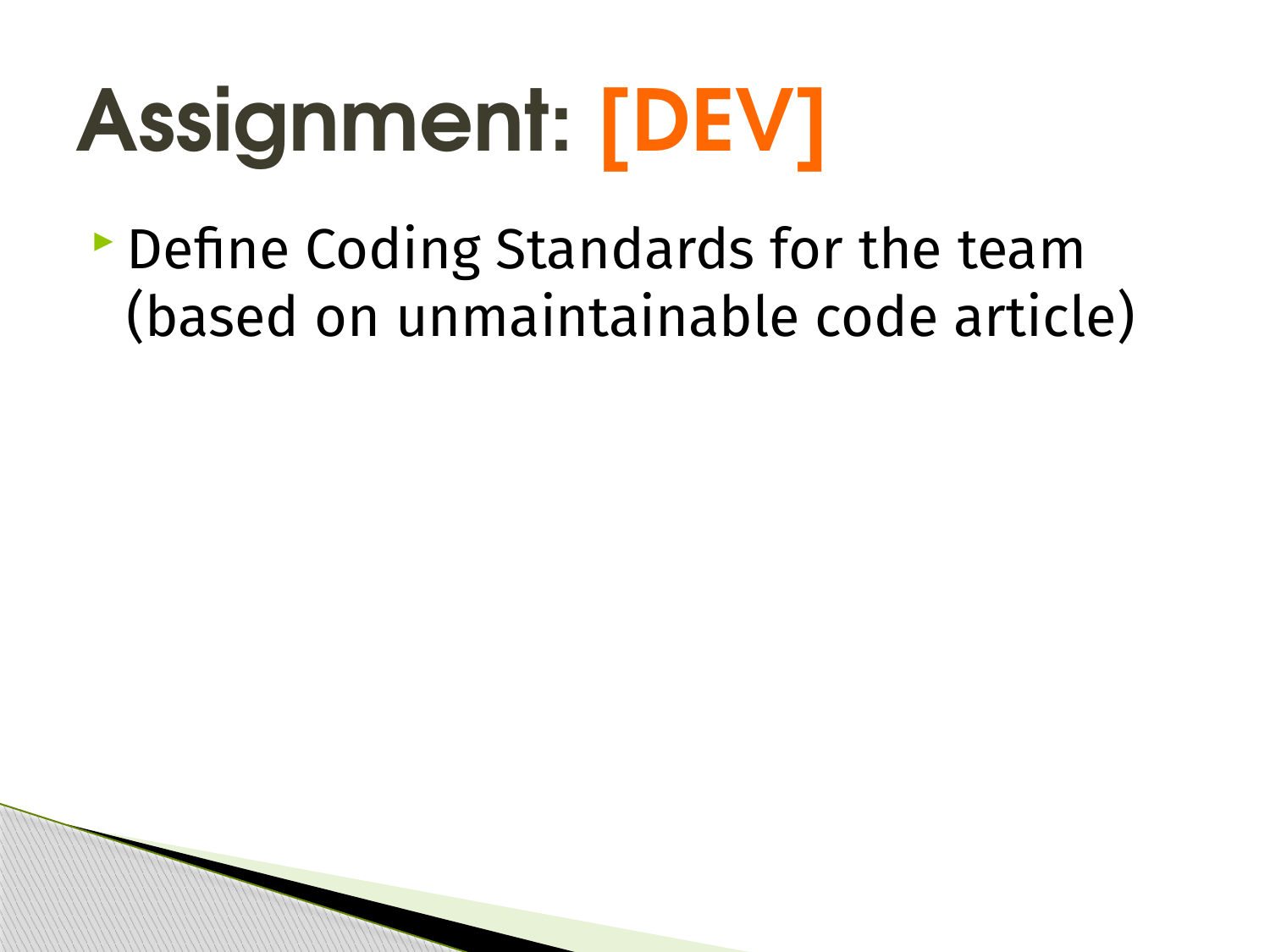

# Assignment: [DEV]
Define Coding Standards for the team (based on unmaintainable code article)